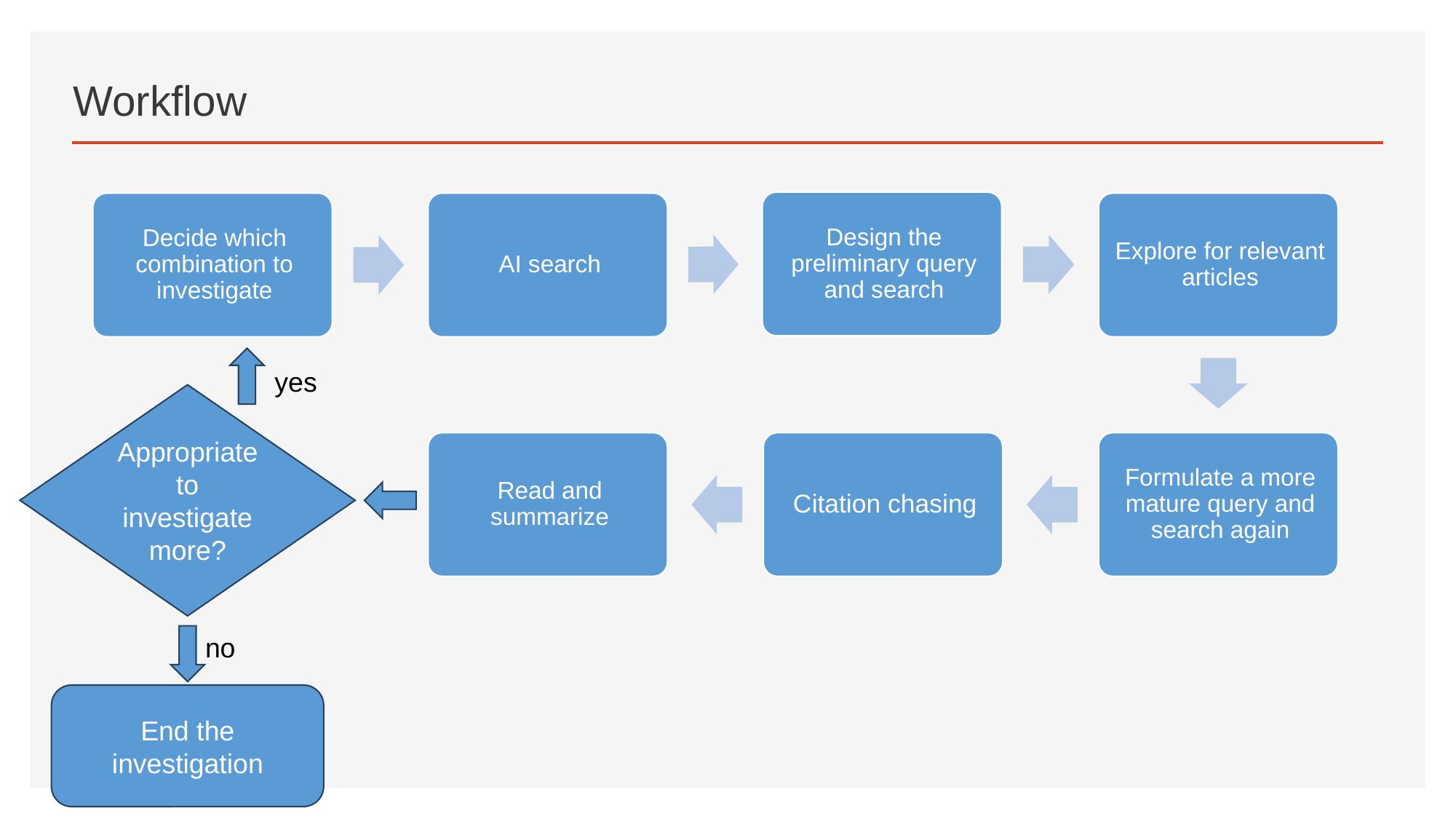

# Workflow
Decide which combination to investigate

AI search

Design the preliminary query and search

Explore for relevant articles

Formulate a more mature query and search again

Citation chasing

Read and summarize

yes
Appropriate to investigate more?

no

End the investigation